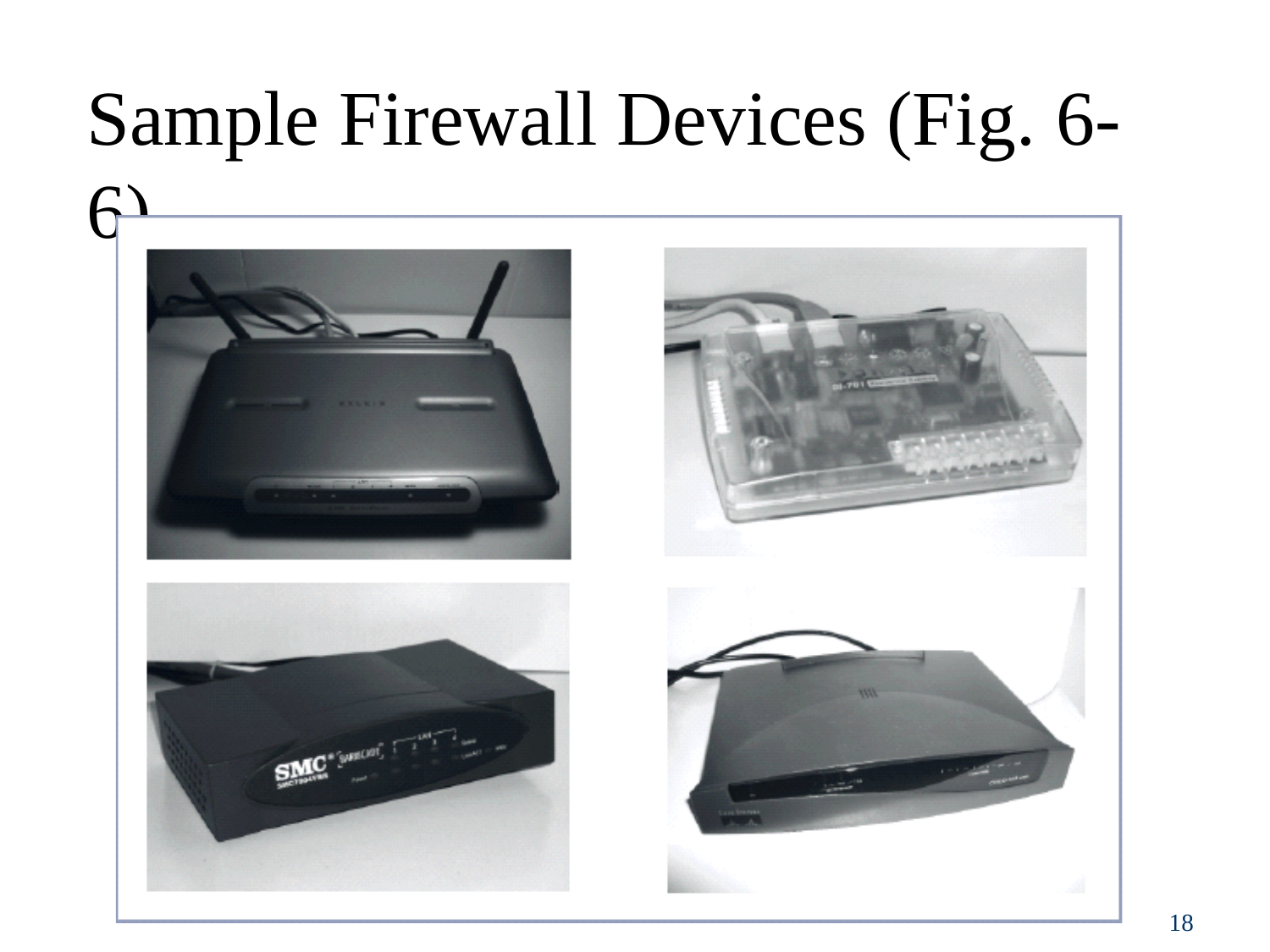

# Sample Firewall Devices (Fig.	6-6)

18